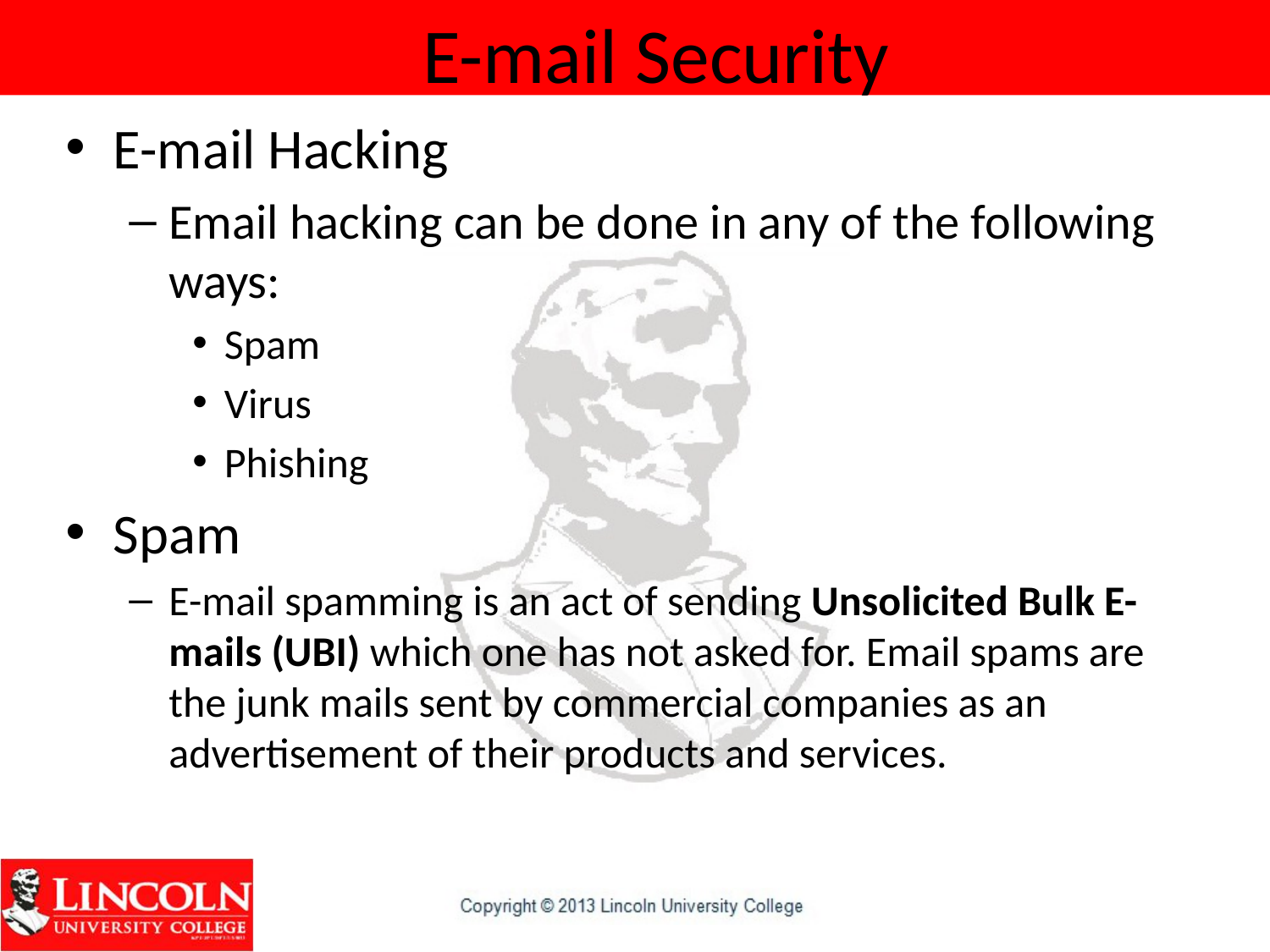

# E-mail Security
E-mail Hacking
Email hacking can be done in any of the following ways:
Spam
Virus
Phishing
Spam
E-mail spamming is an act of sending Unsolicited Bulk E-mails (UBI) which one has not asked for. Email spams are the junk mails sent by commercial companies as an advertisement of their products and services.